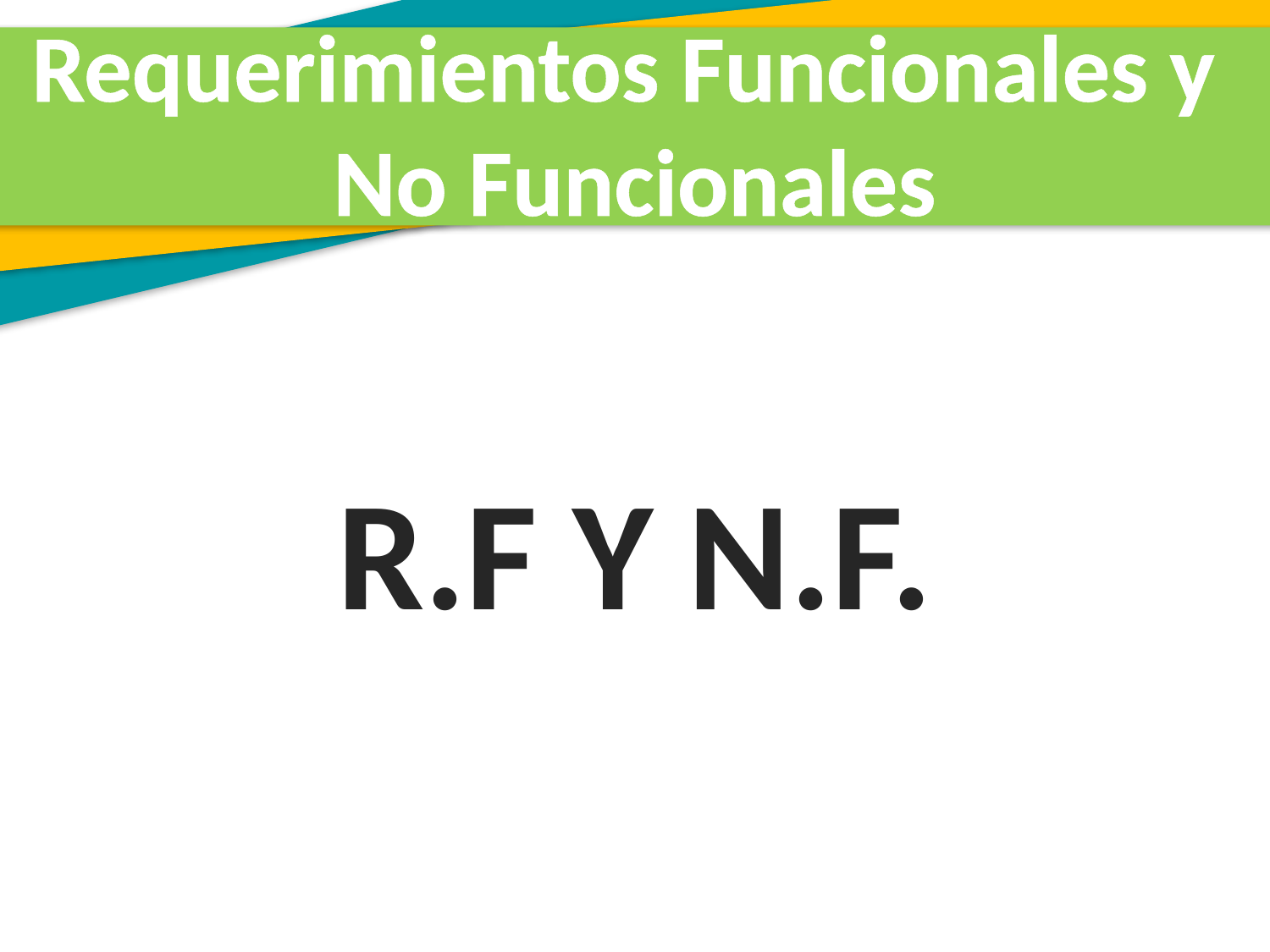

Requerimientos Funcionales y
No Funcionales
R.F Y N.F.